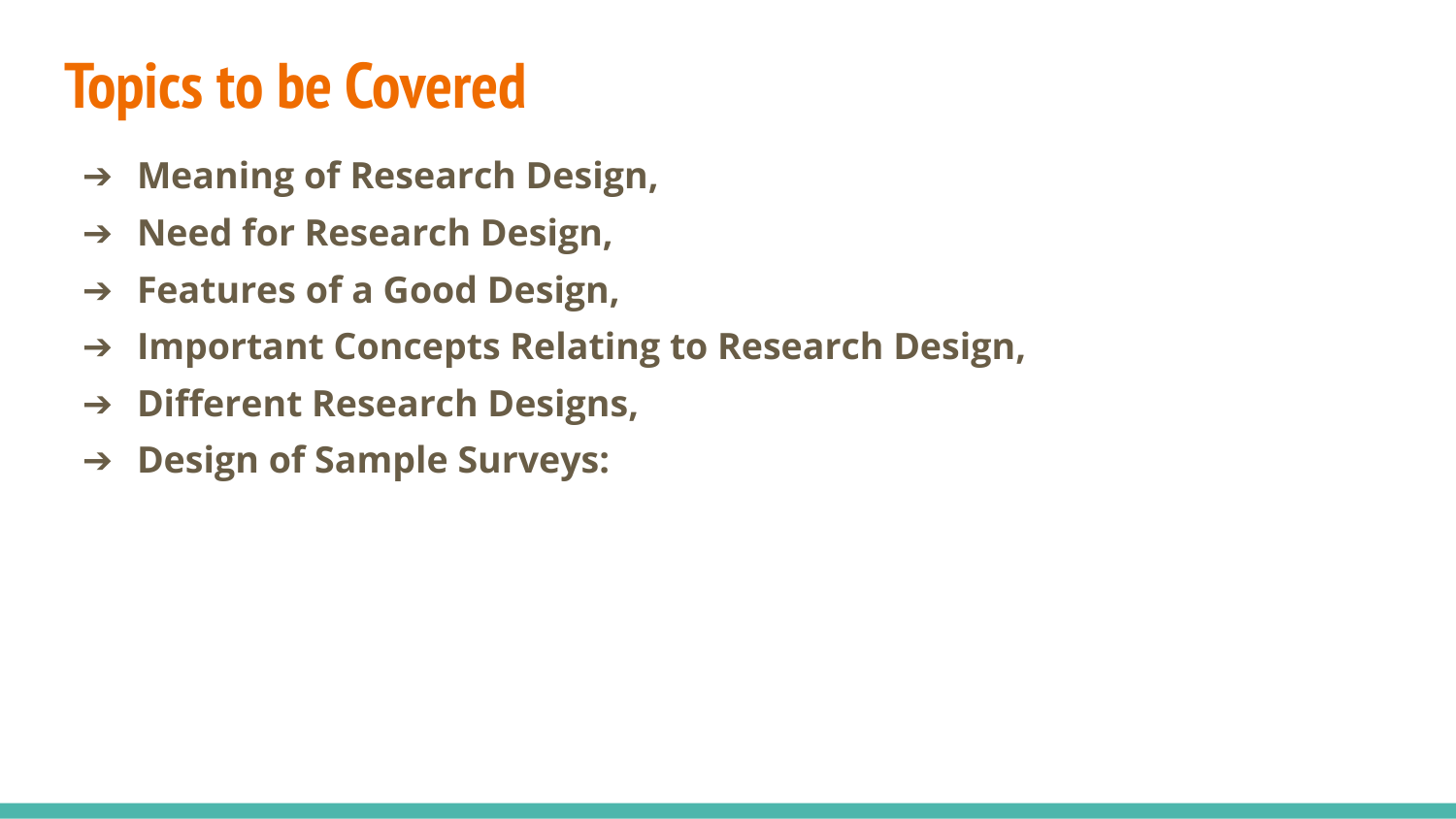

# Topics to be Covered
Meaning of Research Design,
Need for Research Design,
Features of a Good Design,
Important Concepts Relating to Research Design,
Different Research Designs,
Design of Sample Surveys: